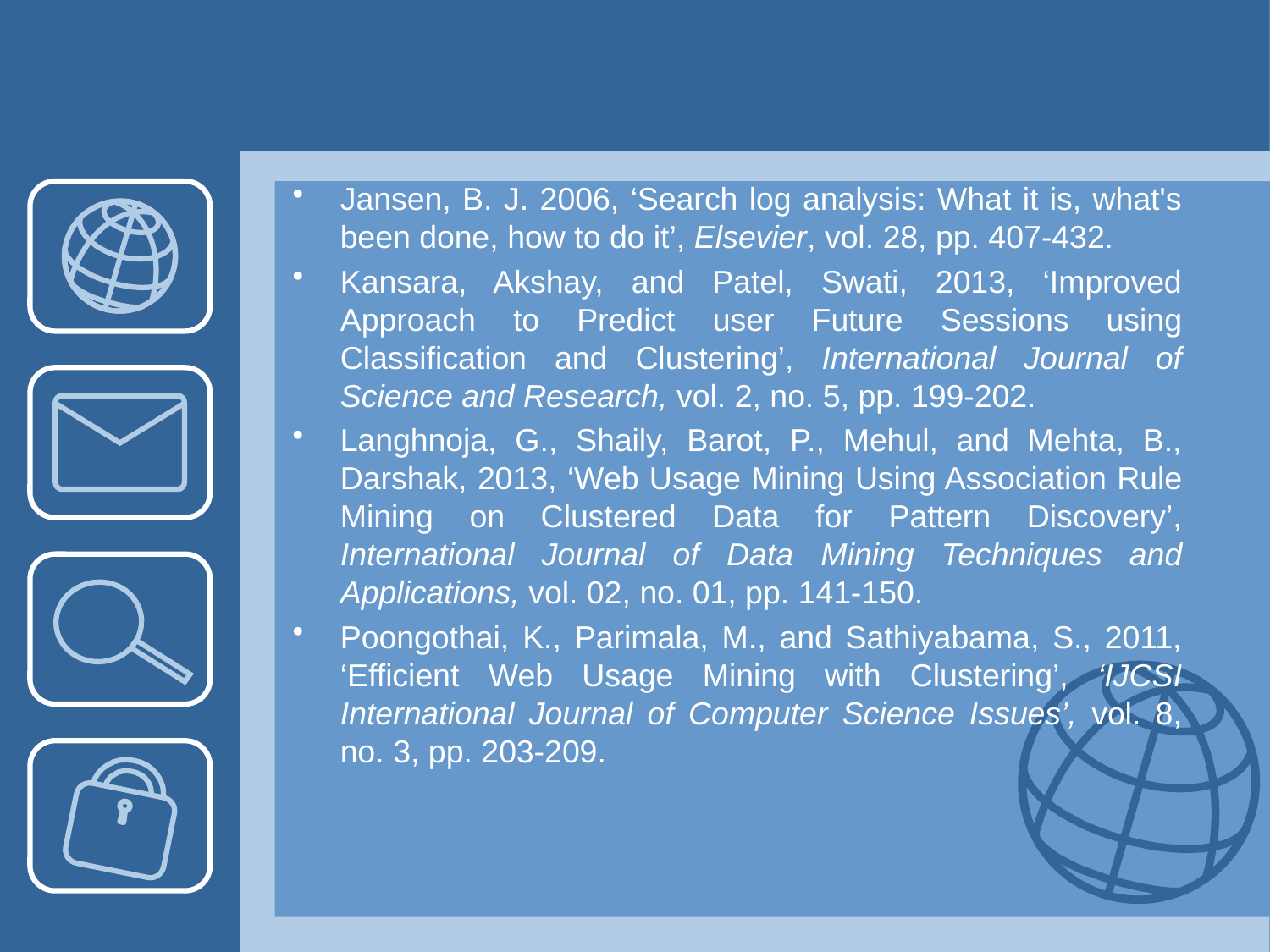

#
Jansen, B. J. 2006, ‘Search log analysis: What it is, what's been done, how to do it’, Elsevier, vol. 28, pp. 407-432.
Kansara, Akshay, and Patel, Swati, 2013, ‘Improved Approach to Predict user Future Sessions using Classification and Clustering’, International Journal of Science and Research, vol. 2, no. 5, pp. 199-202.
Langhnoja, G., Shaily, Barot, P., Mehul, and Mehta, B., Darshak, 2013, ‘Web Usage Mining Using Association Rule Mining on Clustered Data for Pattern Discovery’, International Journal of Data Mining Techniques and Applications, vol. 02, no. 01, pp. 141-150.
Poongothai, K., Parimala, M., and Sathiyabama, S., 2011, ‘Efficient Web Usage Mining with Clustering’, ‘IJCSI International Journal of Computer Science Issues’, vol. 8, no. 3, pp. 203-209.